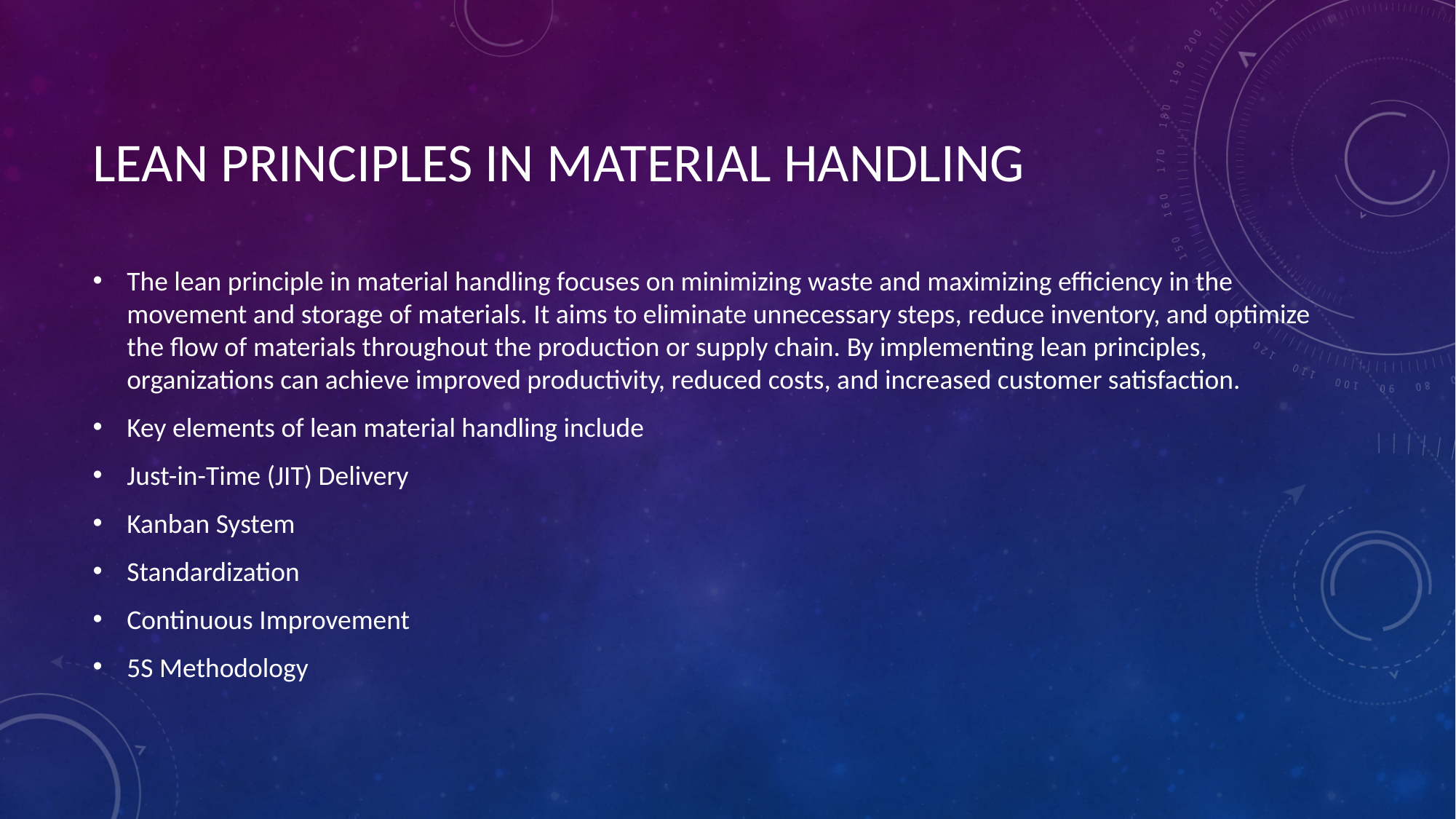

# Lean Principles in Material Handling
The lean principle in material handling focuses on minimizing waste and maximizing efficiency in the movement and storage of materials. It aims to eliminate unnecessary steps, reduce inventory, and optimize the flow of materials throughout the production or supply chain. By implementing lean principles, organizations can achieve improved productivity, reduced costs, and increased customer satisfaction.
Key elements of lean material handling include
Just-in-Time (JIT) Delivery
Kanban System
Standardization
Continuous Improvement
5S Methodology